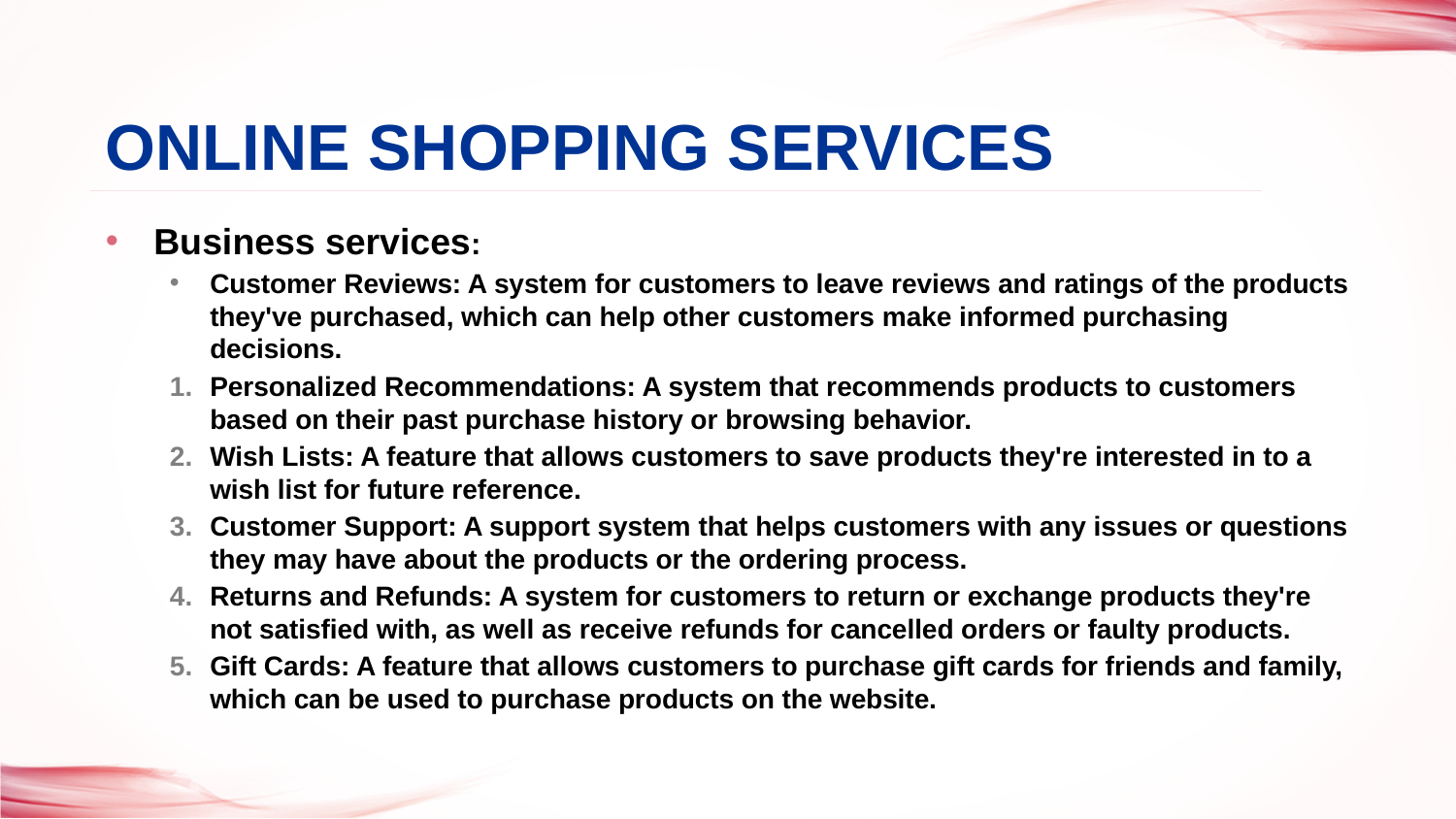

online shopping services
# Business services:
Customer Reviews: A system for customers to leave reviews and ratings of the products they've purchased, which can help other customers make informed purchasing decisions.
Personalized Recommendations: A system that recommends products to customers based on their past purchase history or browsing behavior.
Wish Lists: A feature that allows customers to save products they're interested in to a wish list for future reference.
Customer Support: A support system that helps customers with any issues or questions they may have about the products or the ordering process.
Returns and Refunds: A system for customers to return or exchange products they're not satisfied with, as well as receive refunds for cancelled orders or faulty products.
Gift Cards: A feature that allows customers to purchase gift cards for friends and family, which can be used to purchase products on the website.